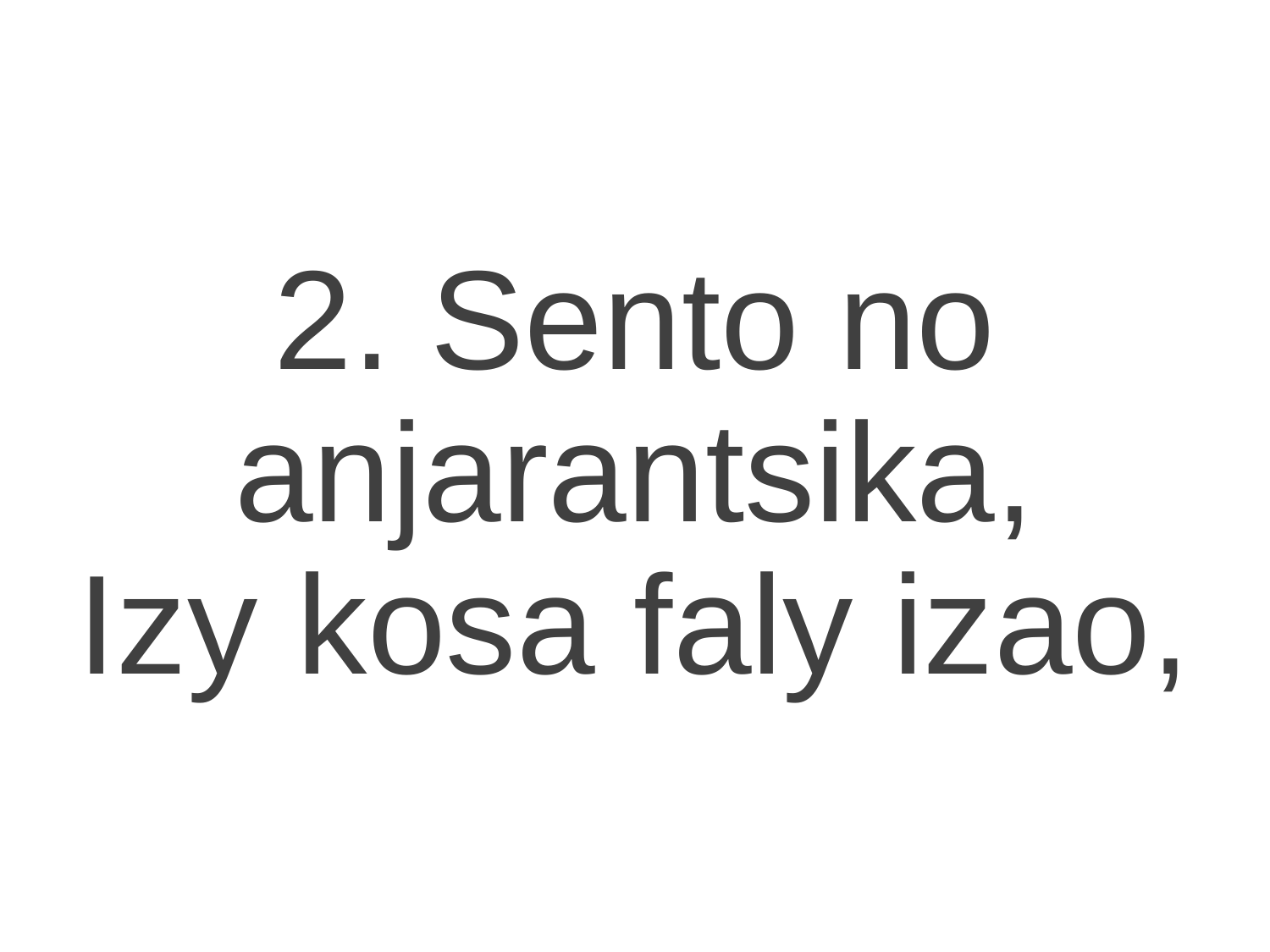

2. Sento no anjarantsika,
Izy kosa faly izao,